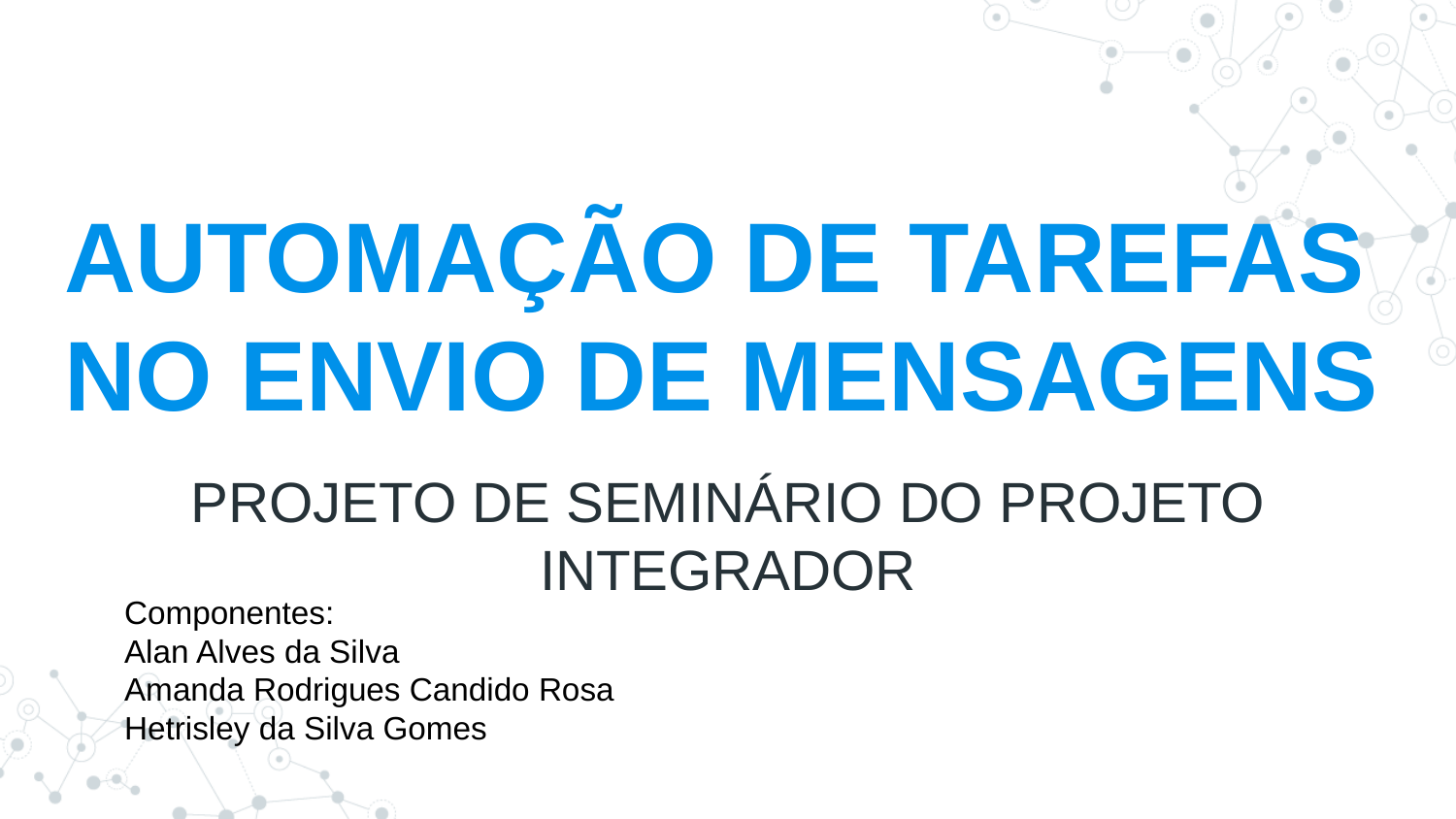

# AUTOMAÇÃO DE TAREFAS NO ENVIO DE MENSAGENS
PROJETO DE SEMINÁRIO DO PROJETO INTEGRADOR
Componentes:
Alan Alves da Silva
Amanda Rodrigues Candido Rosa
Hetrisley da Silva Gomes